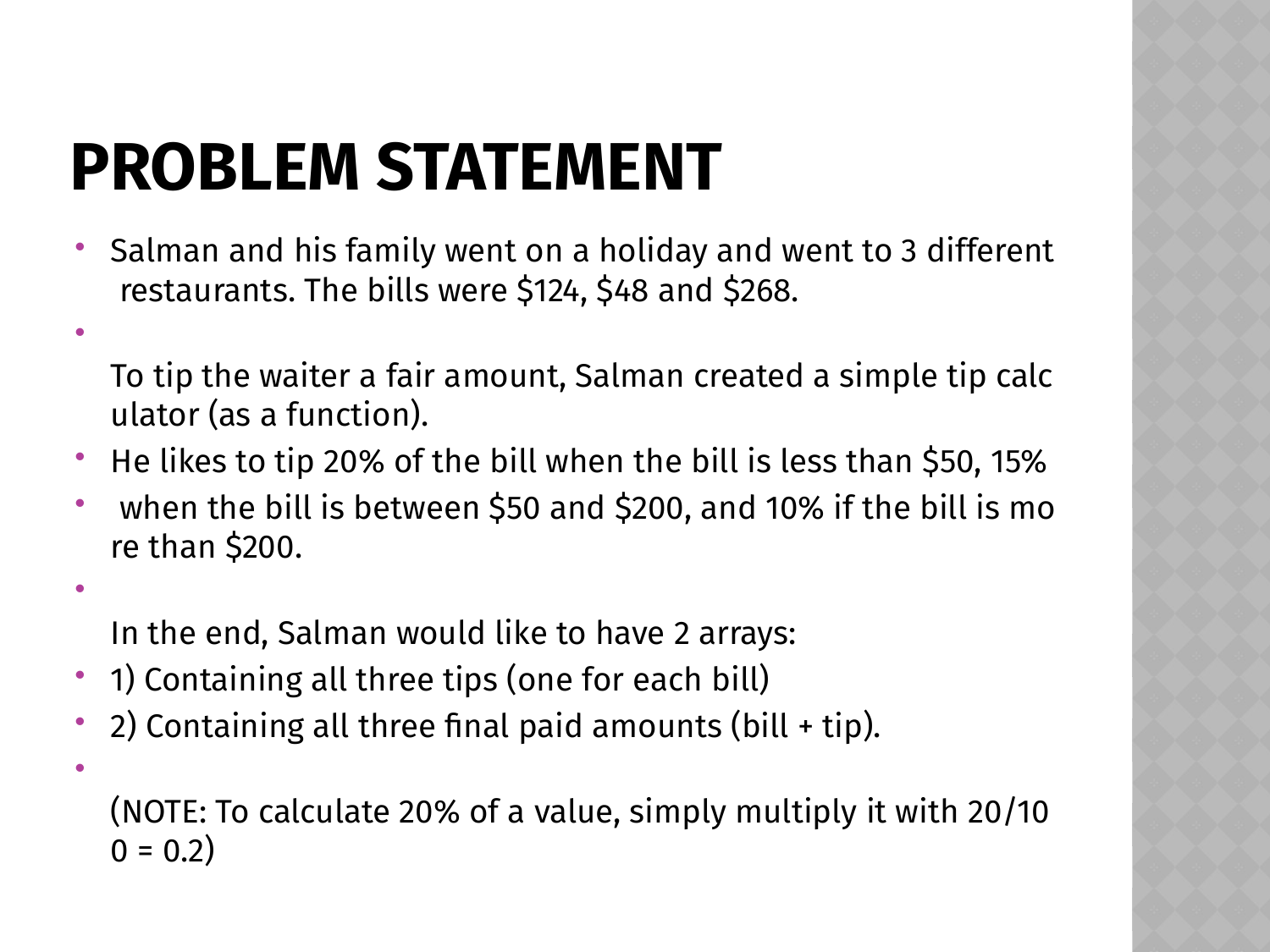

# Problem statement
Salman and his family went on a holiday and went to 3 different restaurants. The bills were $124, $48 and $268.
To tip the waiter a fair amount, Salman created a simple tip calculator (as a function).
He likes to tip 20% of the bill when the bill is less than $50, 15%
 when the bill is between $50 and $200, and 10% if the bill is more than $200.
In the end, Salman would like to have 2 arrays:
1) Containing all three tips (one for each bill)
2) Containing all three final paid amounts (bill + tip).
(NOTE: To calculate 20% of a value, simply multiply it with 20/100 = 0.2)